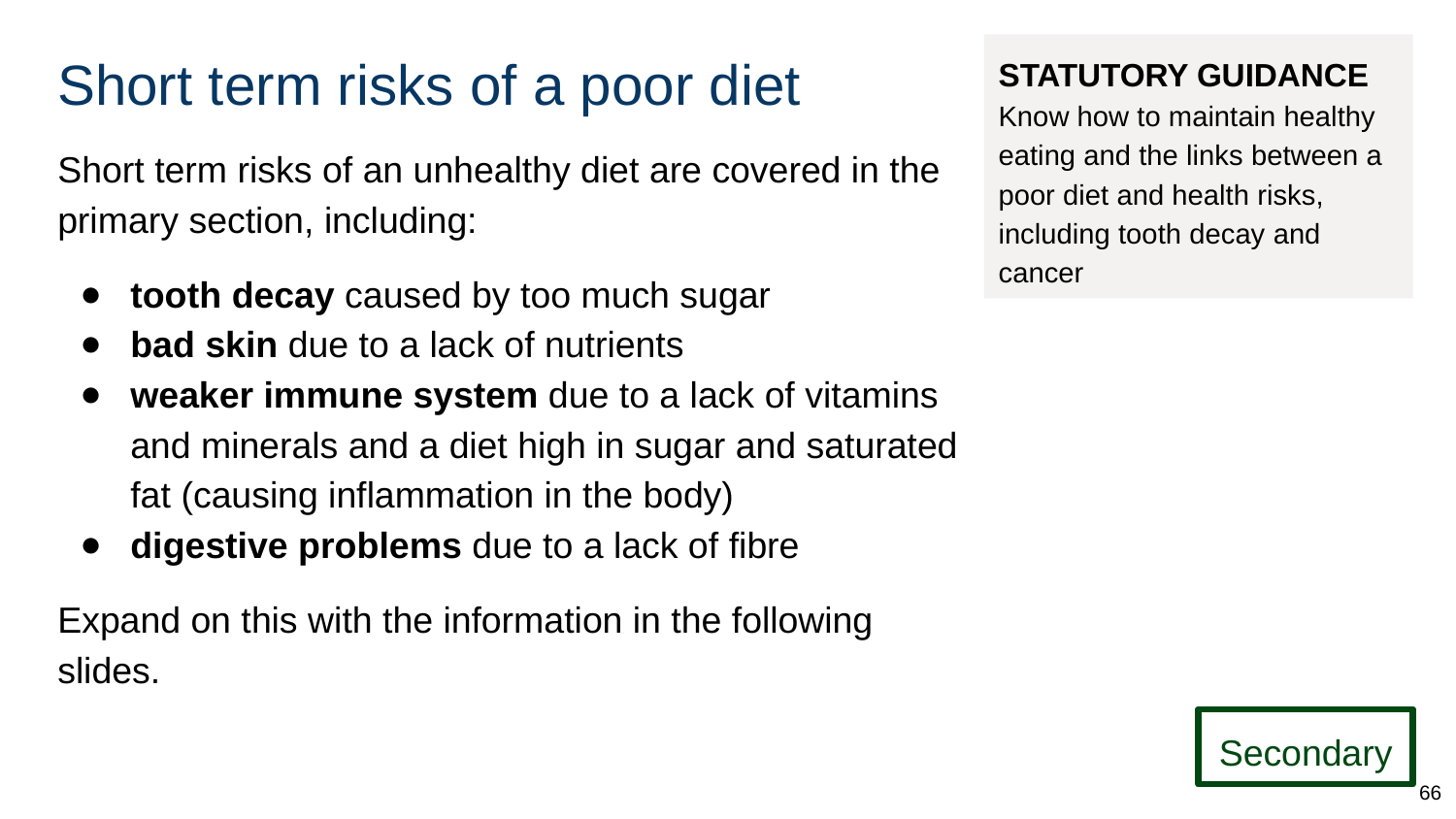

# Short term risks of a poor diet

STATUTORY GUIDANCE
Know how to maintain healthy eating and the links between a poor diet and health risks, including tooth decay and cancer

Short term risks of an unhealthy diet are covered in the primary section, including:
tooth decay caused by too much sugar
bad skin due to a lack of nutrients
weaker immune system due to a lack of vitamins and minerals and a diet high in sugar and saturated fat (causing inflammation in the body)
digestive problems due to a lack of fibre
Expand on this with the information in the following slides.
Secondary
66